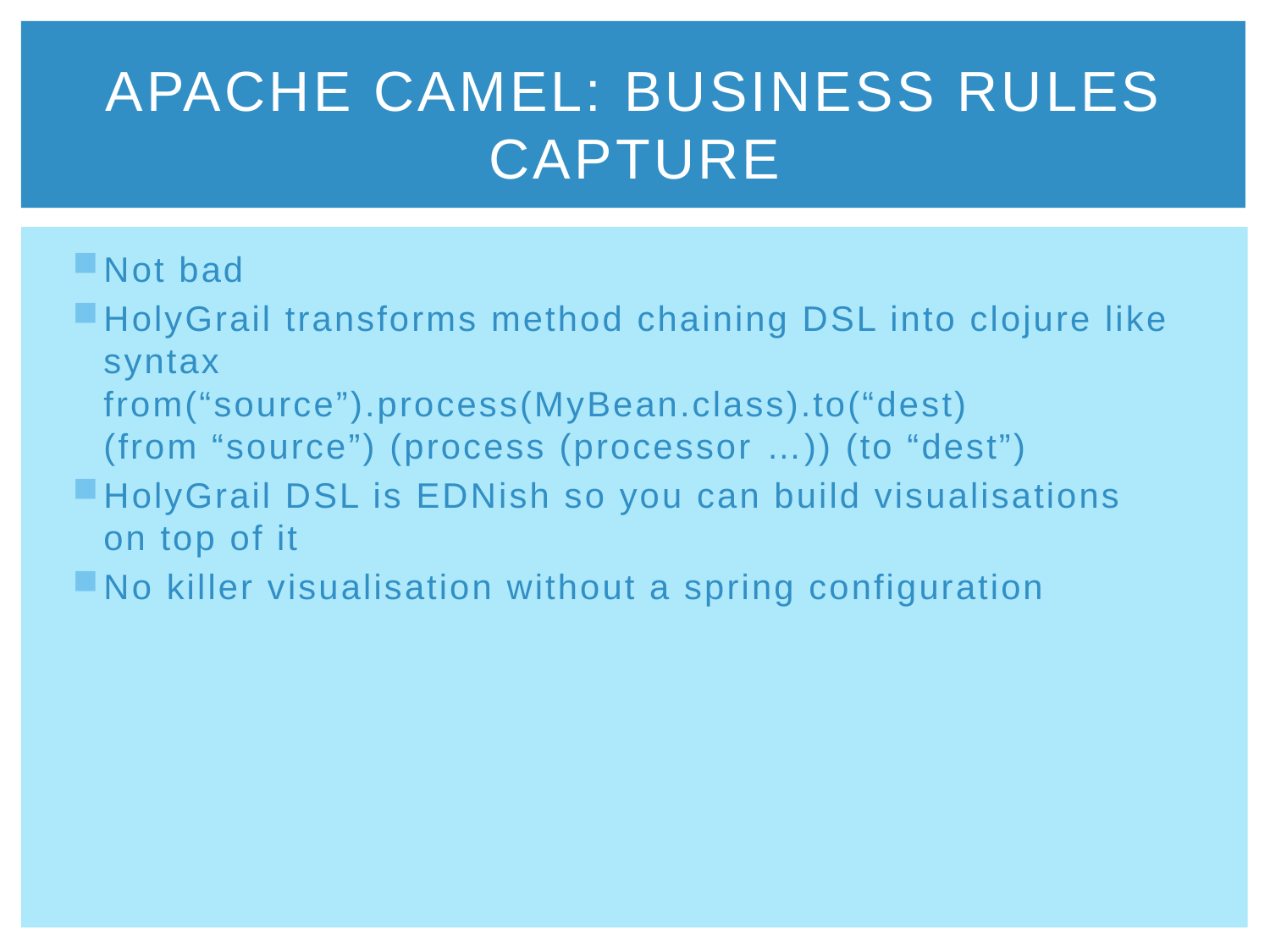

# Apache Camel: Business rules capture
Not bad
HolyGrail transforms method chaining DSL into clojure like syntax
from(“source”).process(MyBean.class).to(“dest)
(from “source”) (process (processor …)) (to “dest”)
HolyGrail DSL is EDNish so you can build visualisations on top of it
No killer visualisation without a spring configuration